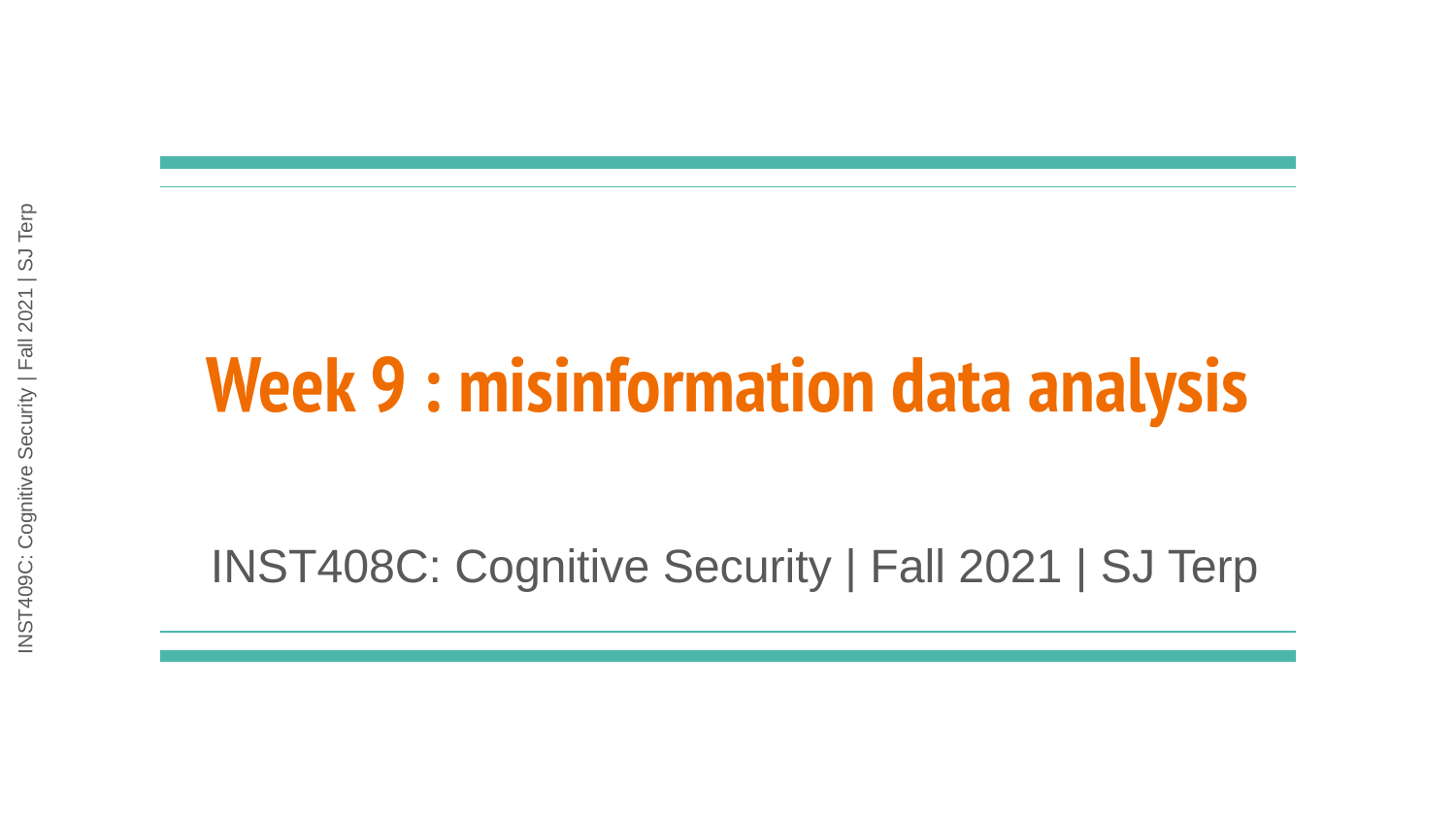

# Week 9 : misinformation data analysis
INST408C: Cognitive Security | Fall 2021 | SJ Terp